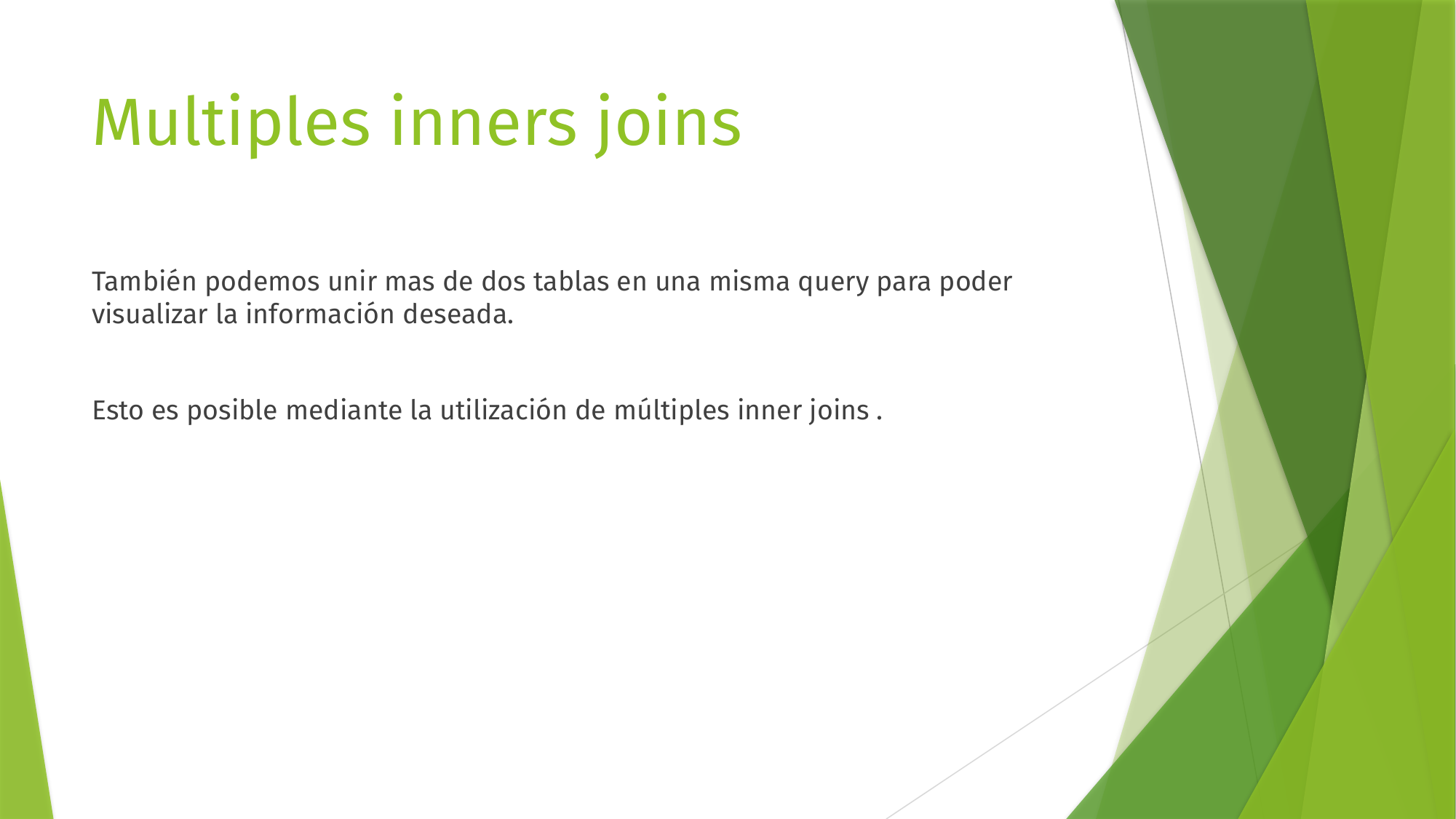

# Multiples inners joins
También podemos unir mas de dos tablas en una misma query para poder visualizar la información deseada.

Esto es posible mediante la utilización de múltiples inner joins .